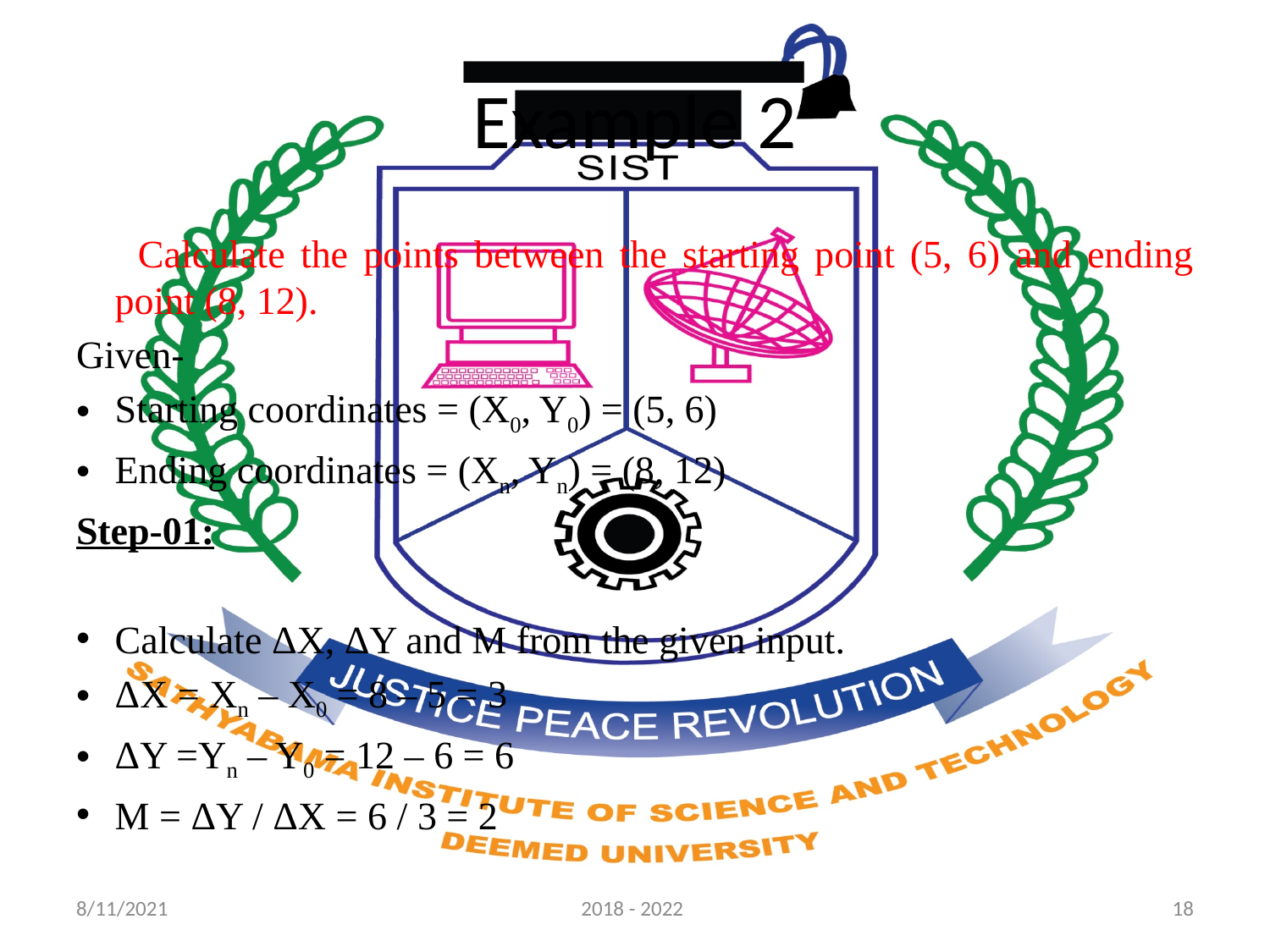

# Example 2
    Calculate the points between the starting point (5, 6) and ending point (8, 12).
Given-
Starting coordinates = (X0, Y0) = (5, 6)
Ending coordinates = (Xn, Yn) = (8, 12)
Step-01:

Calculate ΔX, ΔY and M from the given input.
ΔX = Xn – X0 = 8 – 5 = 3
ΔY =Yn – Y0 = 12 – 6 = 6
M = ΔY / ΔX = 6 / 3 = 2

8/11/2021
2018 - 2022
18